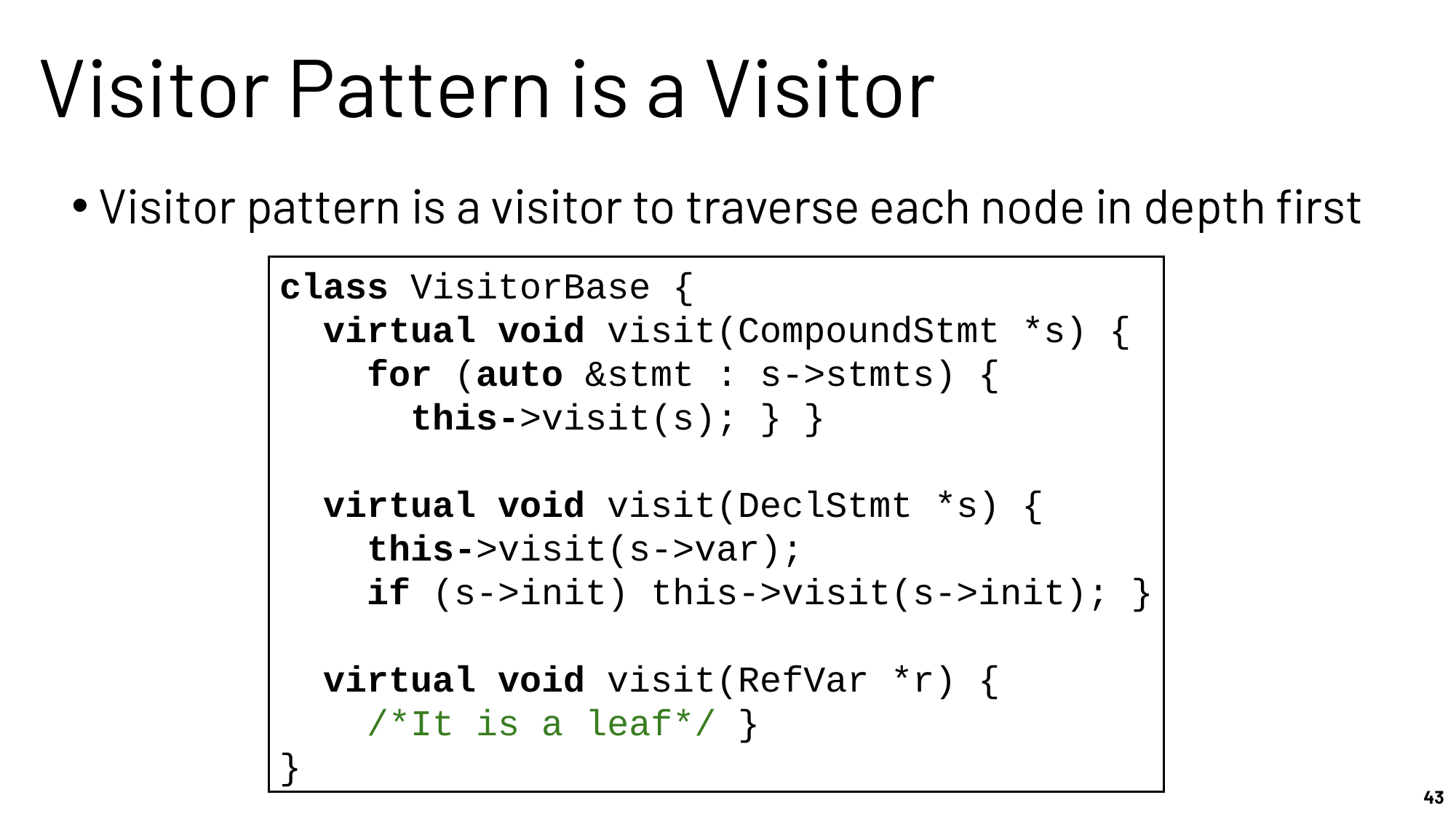

# Visitor Pattern is a Visitor
Visitor pattern is a visitor to traverse each node in depth first
class VisitorBase {
  virtual void visit(CompoundStmt *s) {
    for (auto &stmt : s->stmts) {
      this->visit(s); } }

  virtual void visit(DeclStmt *s) {
    this->visit(s->var);
    if (s->init) this->visit(s->init); }

  virtual void visit(RefVar *r) {
    /*It is a leaf*/ }
}
43